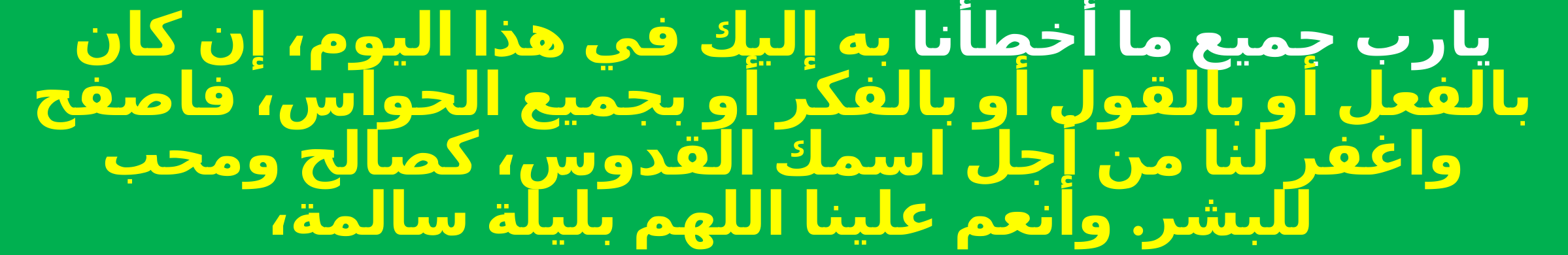

يارب جميع ما أخطأنا به إليك في هذا اليوم، إن كان بالفعل أو بالقول أو بالفكر أو بجميع الحواس، فاصفح واغفر لنا من أجل اسمك القدوس، كصالح ومحب للبشر. وأنعم علينا اللهم بليلة سالمة،